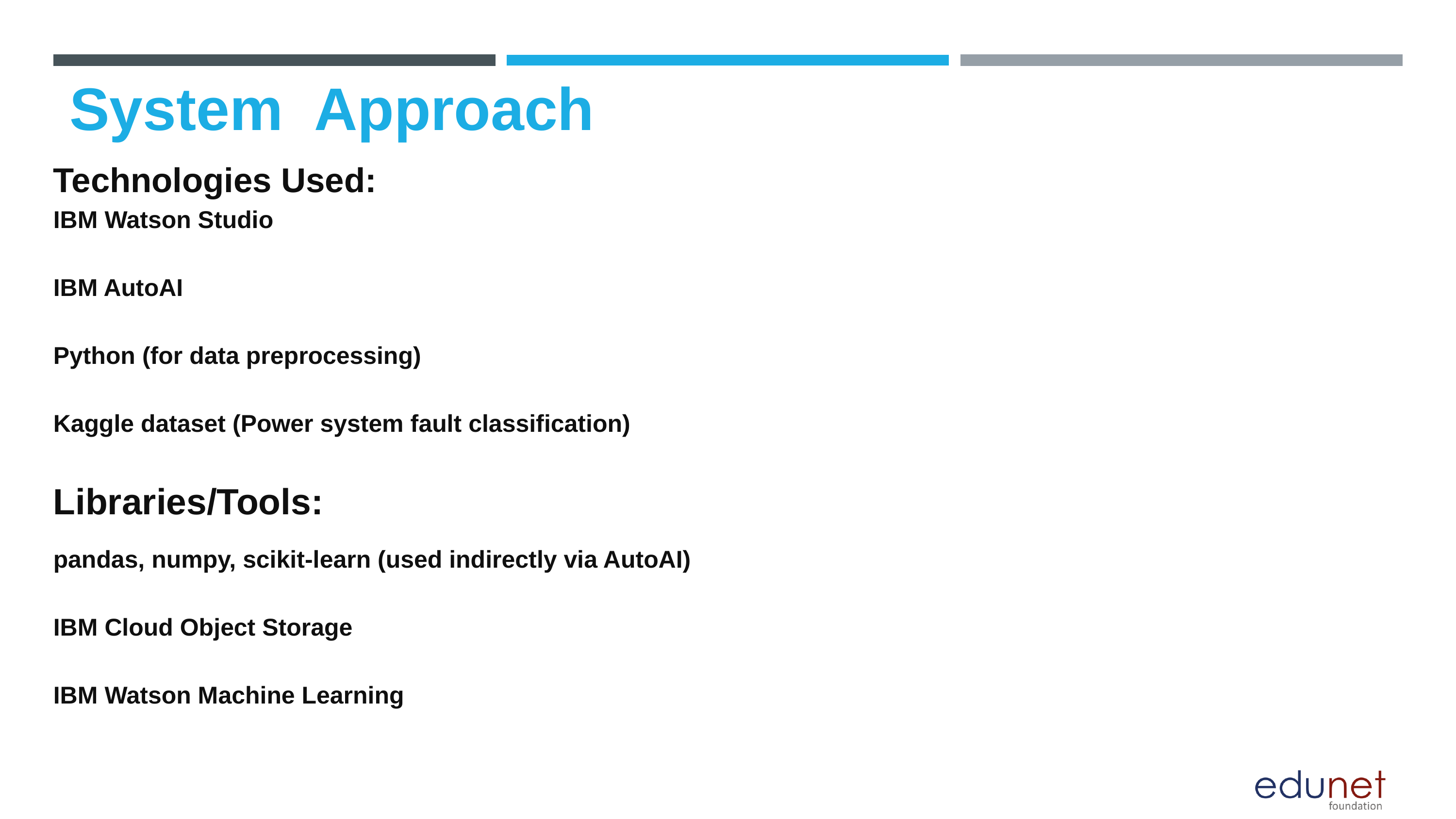

System  Approach

Technologies Used:
IBM Watson Studio

IBM AutoAI

Python (for data preprocessing)

Kaggle dataset (Power system fault classification)

Libraries/Tools:

pandas, numpy, scikit-learn (used indirectly via AutoAI)

IBM Cloud Object Storage

IBM Watson Machine Learning